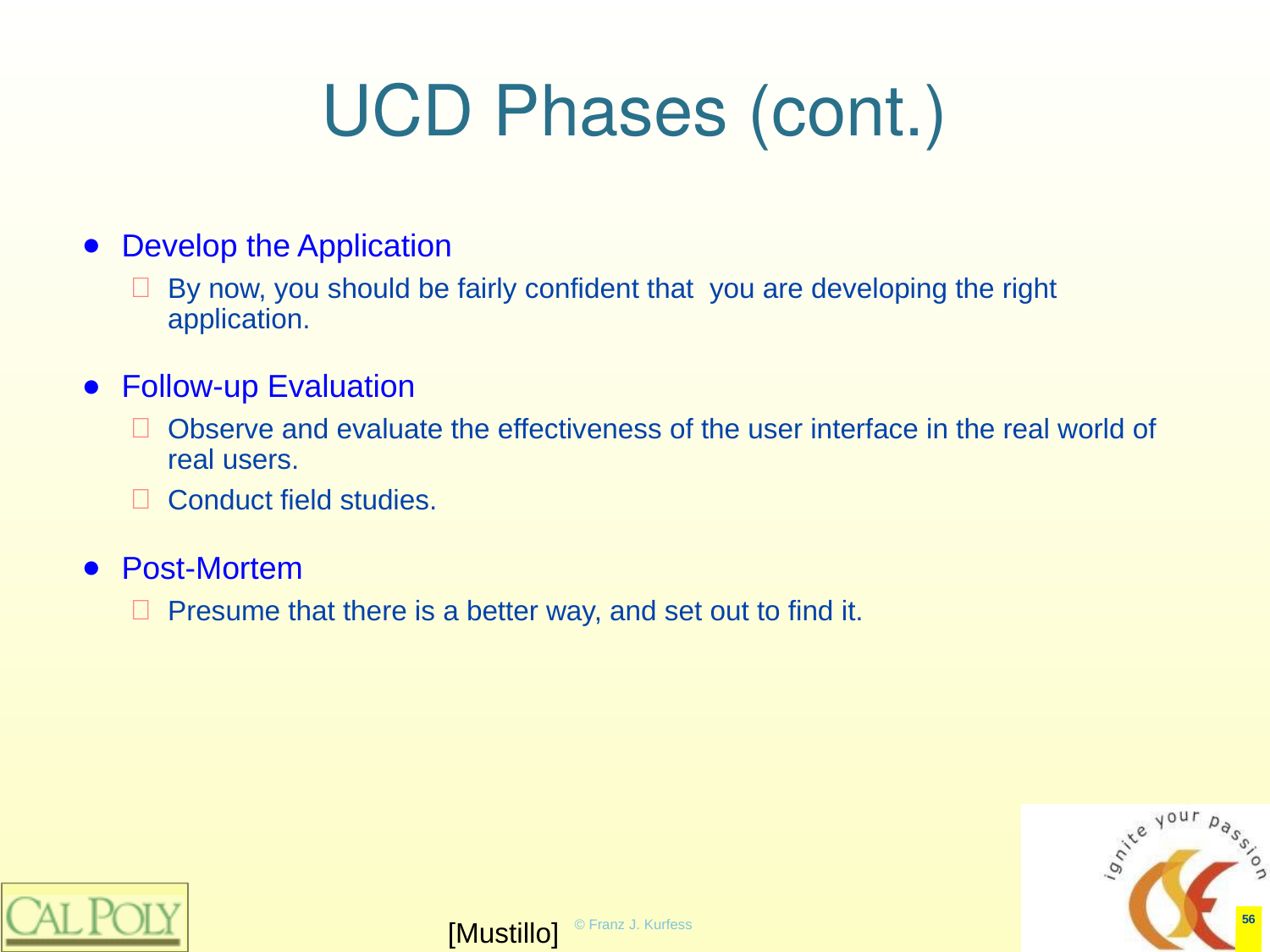

# UCD Phases (cont.)
Develop the Application
By now, you should be fairly confident that  you are developing the right application.
Follow-up Evaluation
Observe and evaluate the effectiveness of the user interface in the real world of real users.
Conduct field studies.
Post-Mortem
Presume that there is a better way, and set out to find it.
56
[Mustillo]